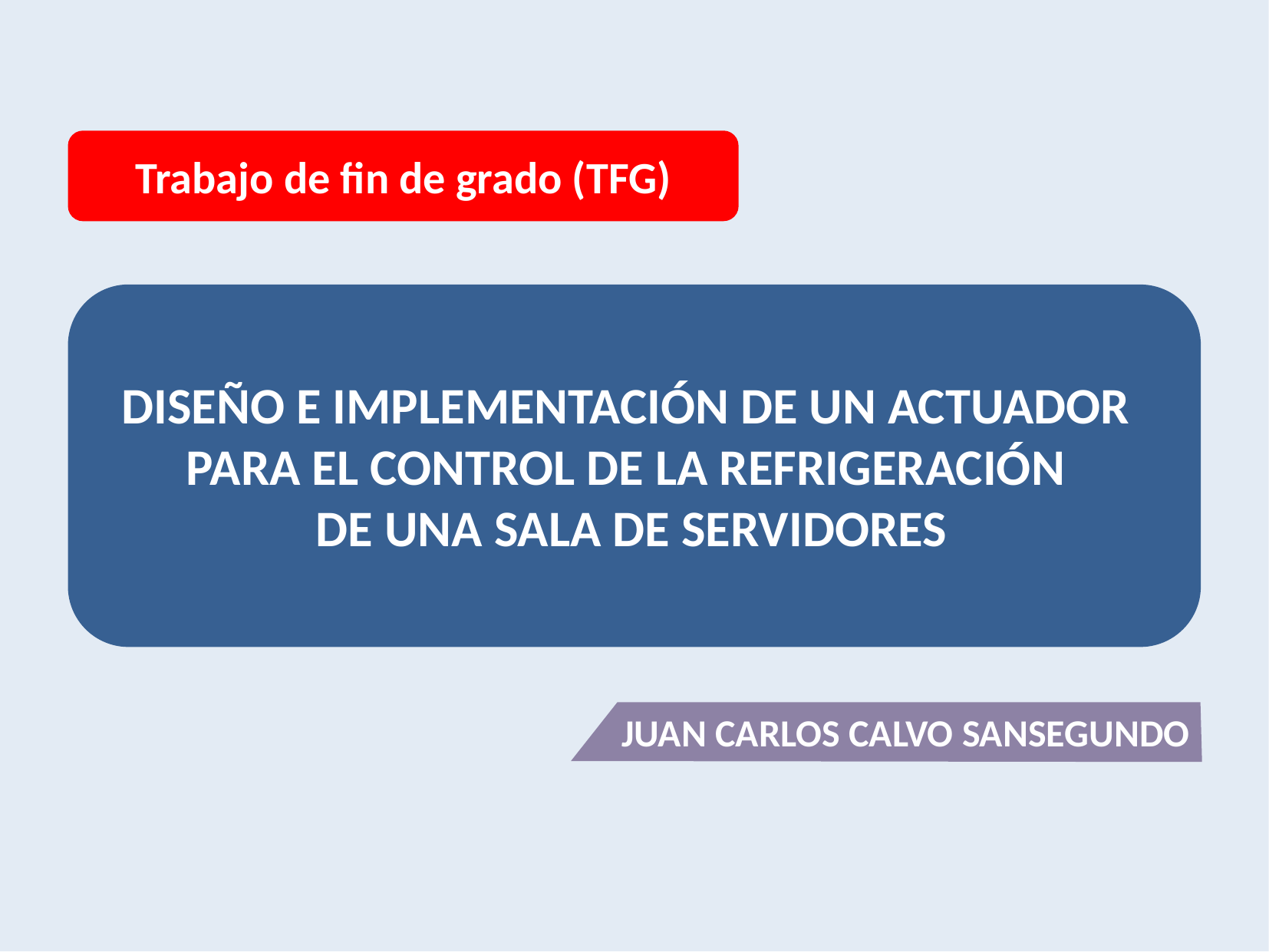

Trabajo de fin de grado (TFG)

DISEÑO E IMPLEMENTACIÓN DE UN ACTUADOR
PARA EL CONTROL DE LA REFRIGERACIÓN
DE UNA SALA DE SERVIDORES

JUAN CARLOS CALVO SANSEGUNDO